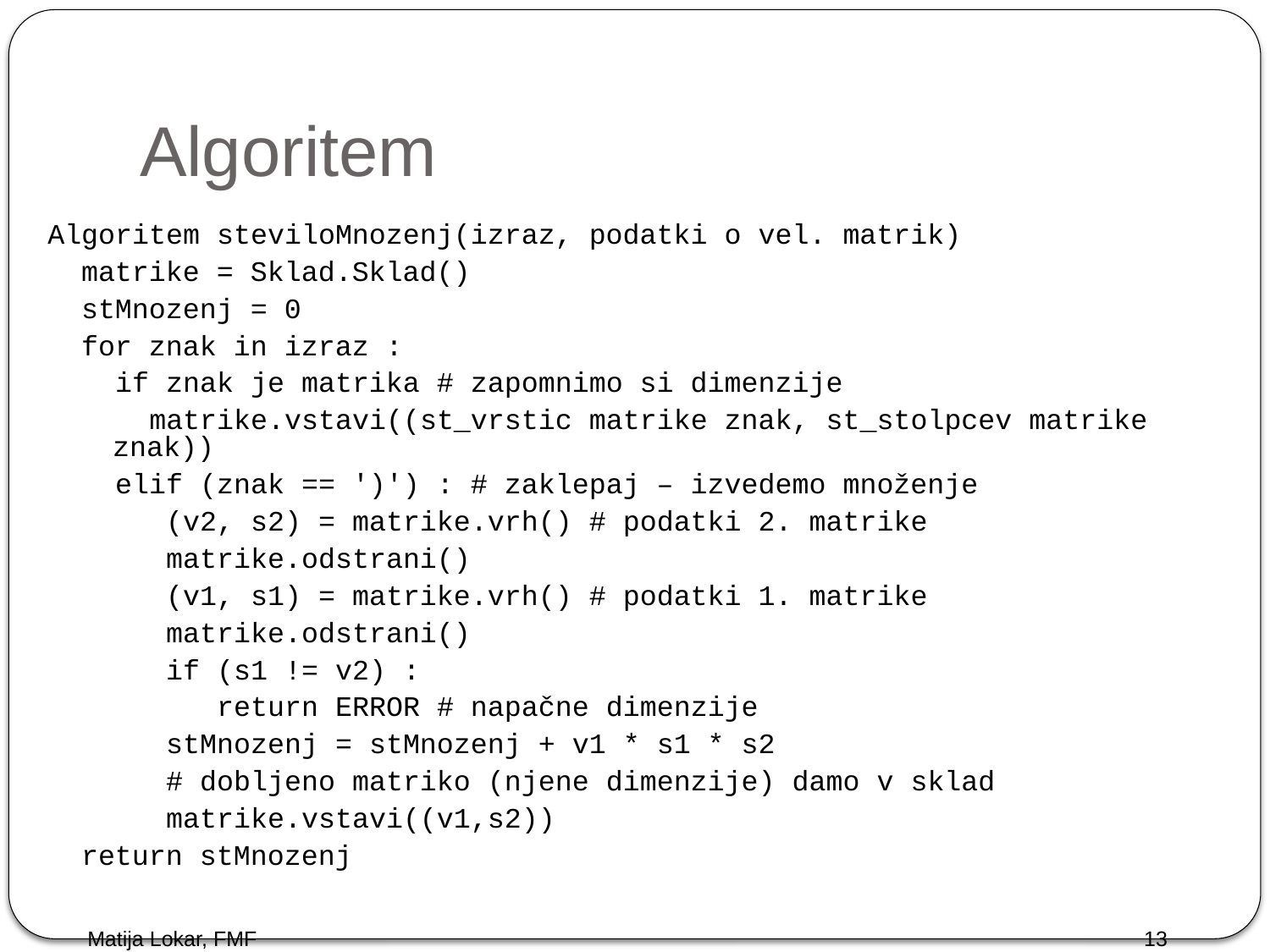

Algoritem
Algoritem steviloMnozenj(izraz, podatki o vel. matrik)
  matrike = Sklad.Sklad()
  stMnozenj = 0
  for znak in izraz :
    if znak je matrika # zapomnimo si dimenzije
      matrike.vstavi((st_vrstic matrike znak, st_stolpcev matrike znak))
    elif (znak == ')') : # zaklepaj – izvedemo množenje
       (v2, s2) = matrike.vrh() # podatki 2. matrike
       matrike.odstrani()
       (v1, s1) = matrike.vrh() # podatki 1. matrike
       matrike.odstrani()
       if (s1 != v2) :
          return ERROR # napačne dimenzije
       stMnozenj = stMnozenj + v1 * s1 * s2
       # dobljeno matriko (njene dimenzije) damo v sklad
       matrike.vstavi((v1,s2))
  return stMnozenj

Matija Lokar, FMF

13